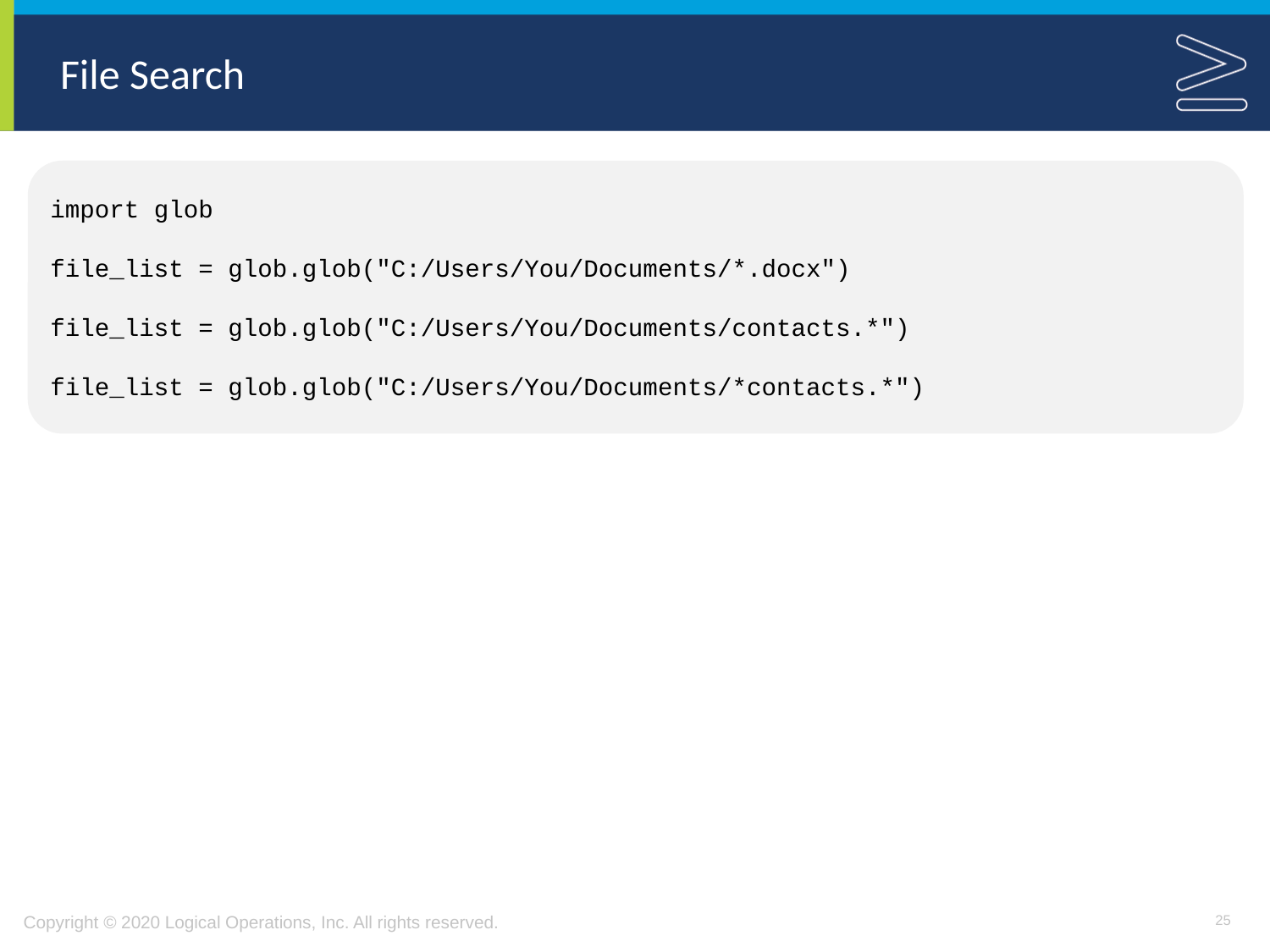

# File Search
import glob

file_list = glob.glob("C:/Users/You/Documents/*.docx")

file_list = glob.glob("C:/Users/You/Documents/contacts.*")

file_list = glob.glob("C:/Users/You/Documents/*contacts.*")
25